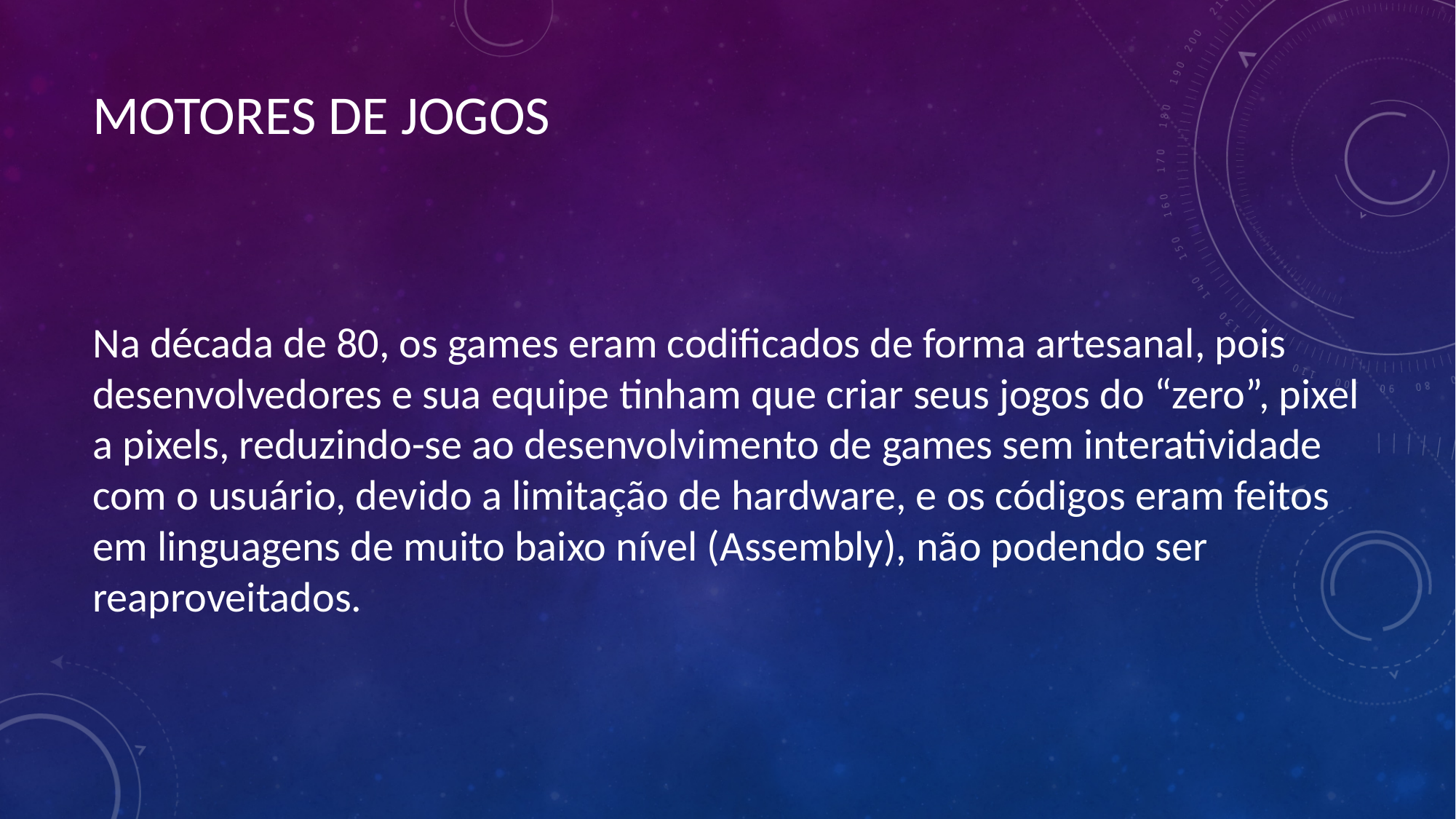

# Motores de jogos
Na década de 80, os games eram codificados de forma artesanal, pois desenvolvedores e sua equipe tinham que criar seus jogos do “zero”, pixel a pixels, reduzindo-se ao desenvolvimento de games sem interatividade com o usuário, devido a limitação de hardware, e os códigos eram feitos em linguagens de muito baixo nível (Assembly), não podendo ser reaproveitados.